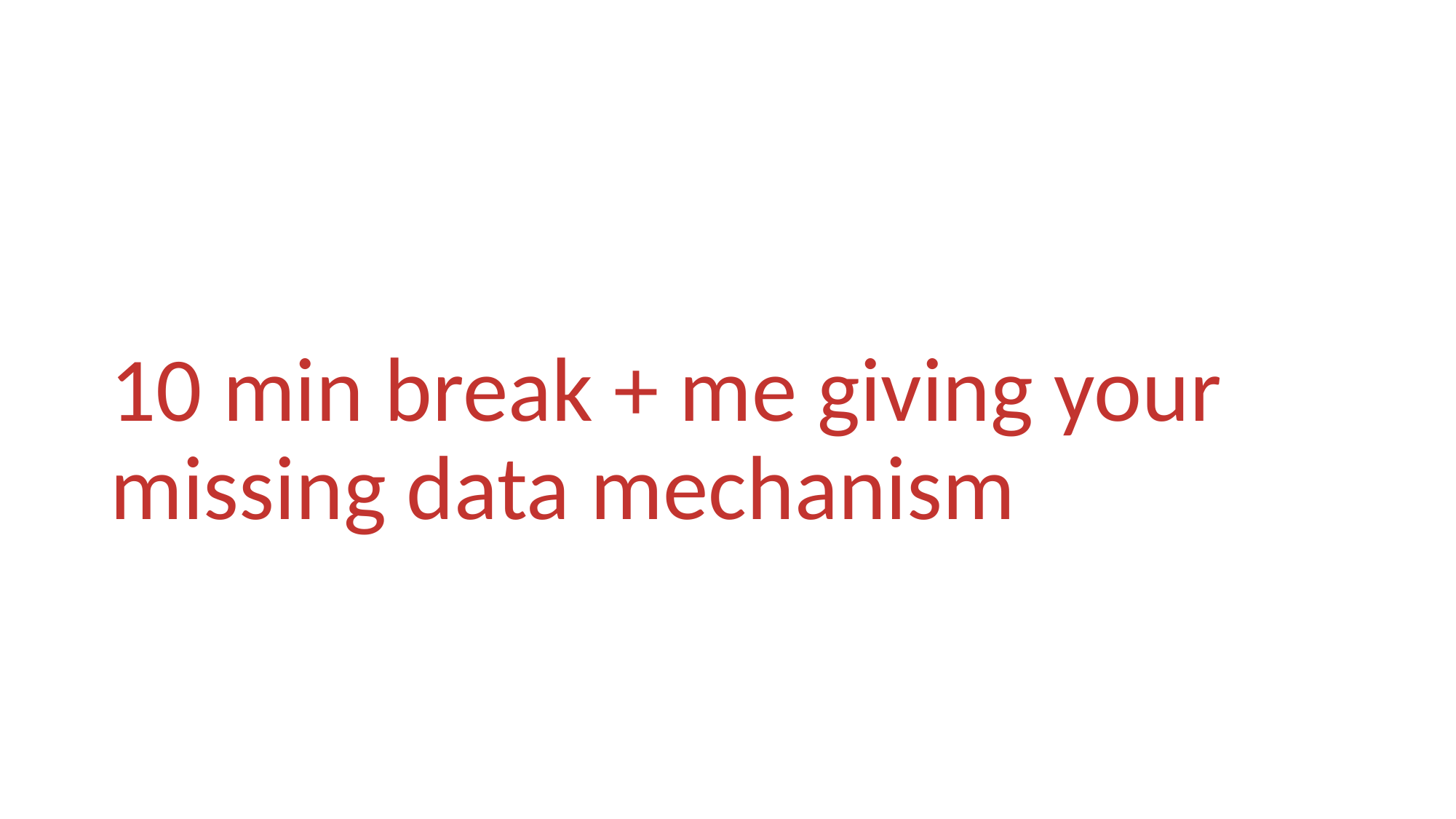

# 10 min break + me giving your missing data mechanism